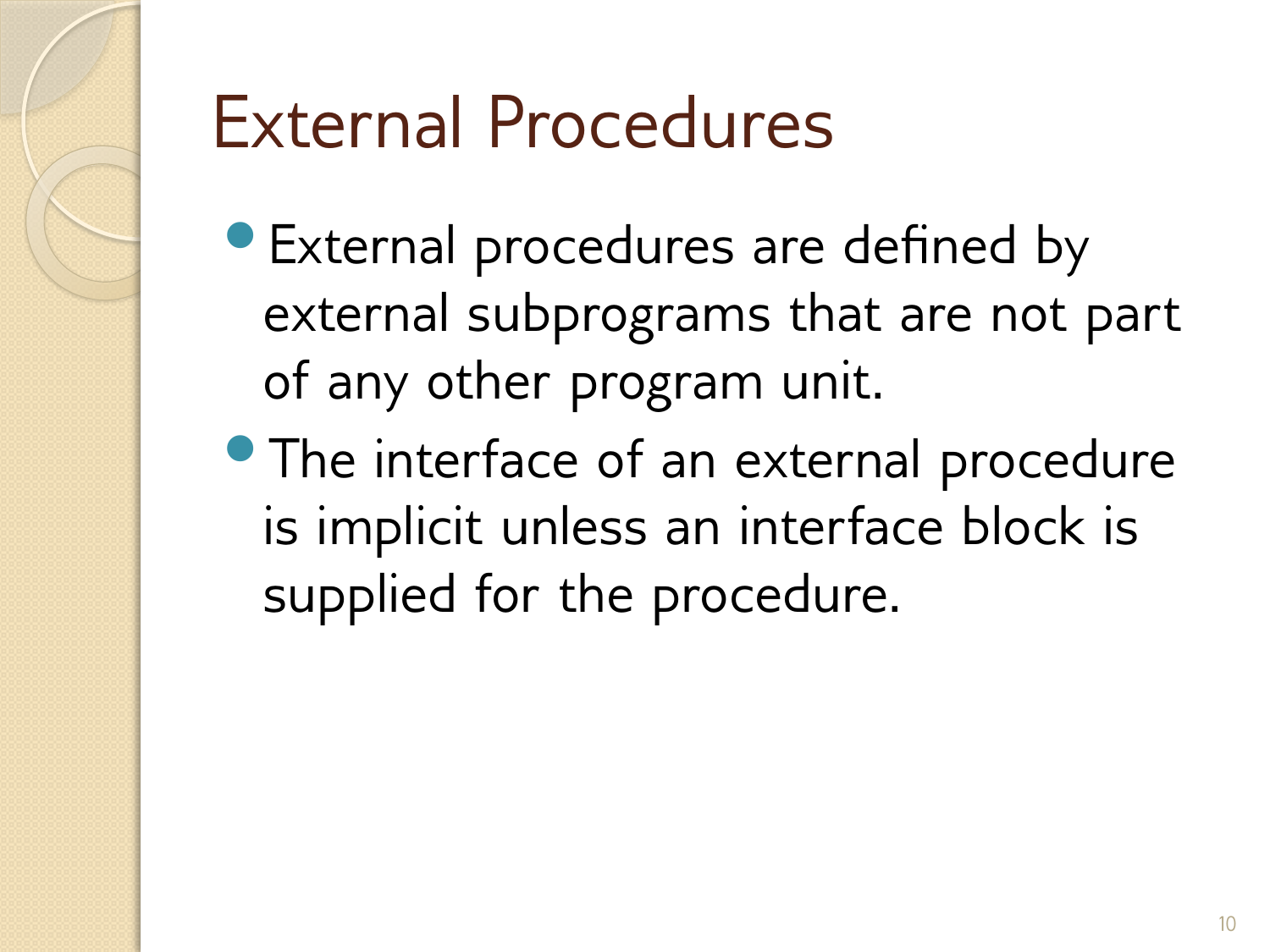

# External Procedures
External procedures are defined by external subprograms that are not part of any other program unit.
The interface of an external procedure is implicit unless an interface block is supplied for the procedure.
10